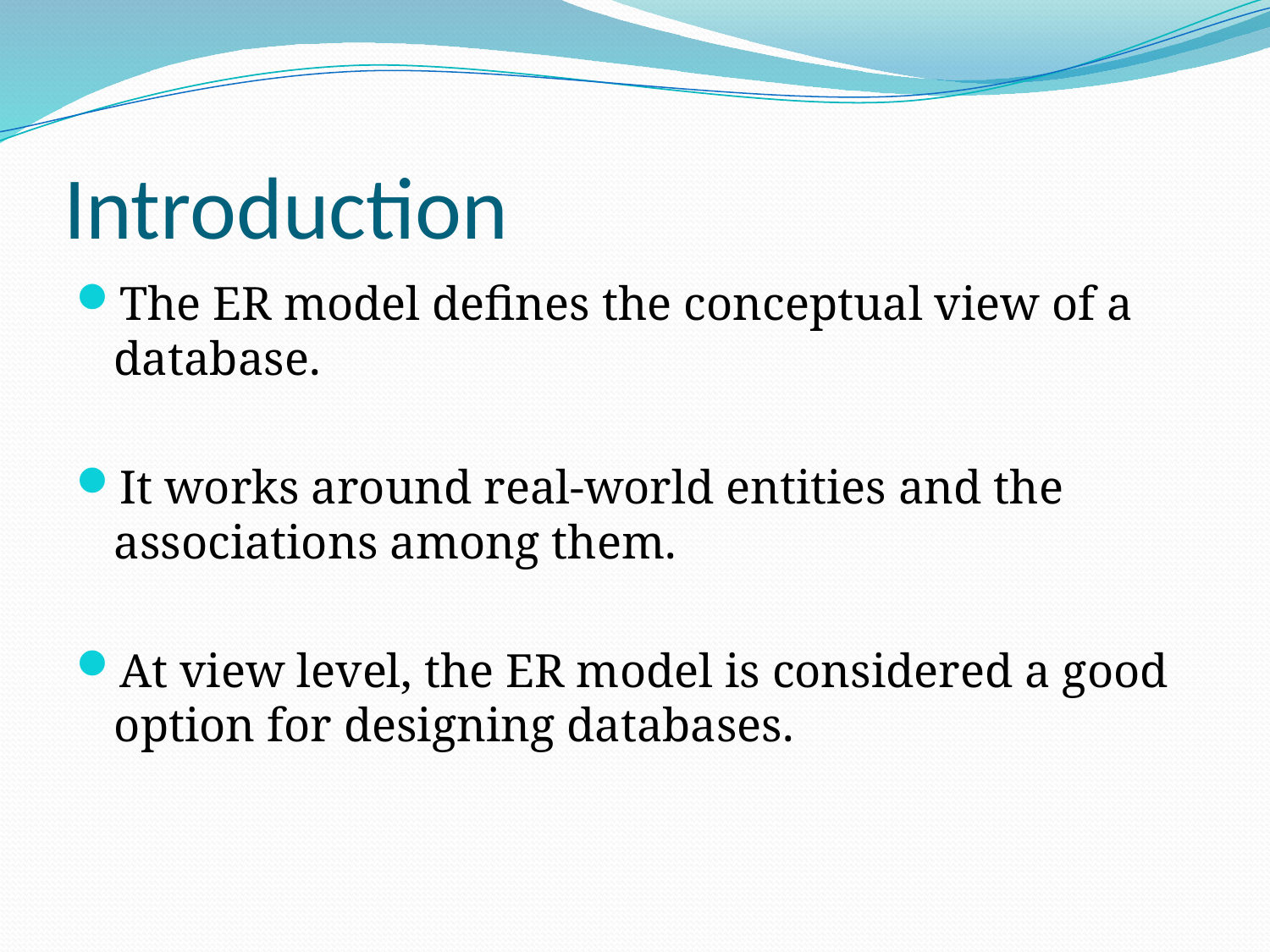

# Introduction
The ER model defines the conceptual view of a database.

It works around real-world entities and the associations among them.

At view level, the ER model is considered a good option for designing databases.